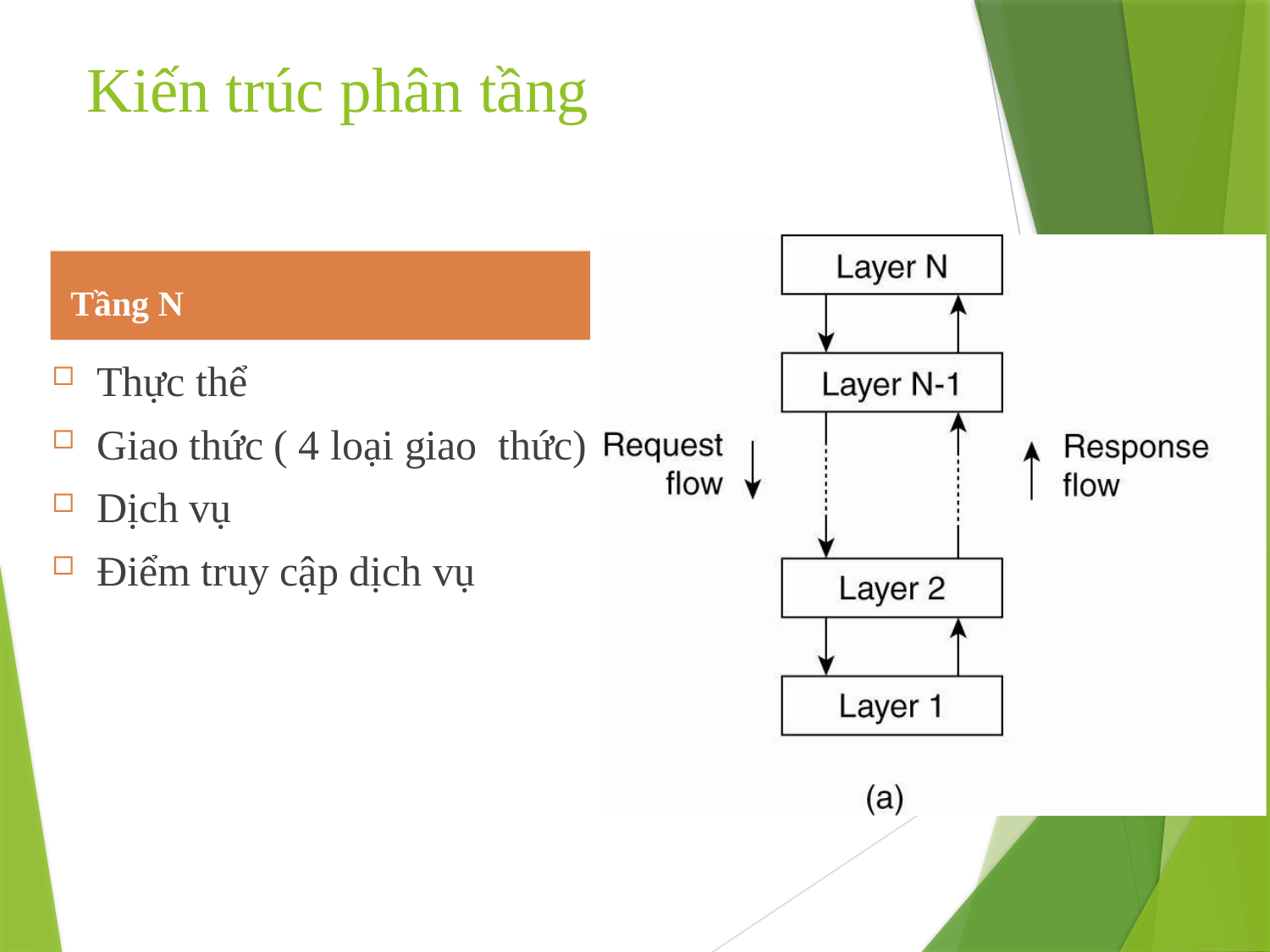

# Kiến trúc phân tầng
26

Tầng N
Thực thể
Giao thức ( 4 loại giao  thức)
Dịch vụ
Điểm truy cập dịch vụ